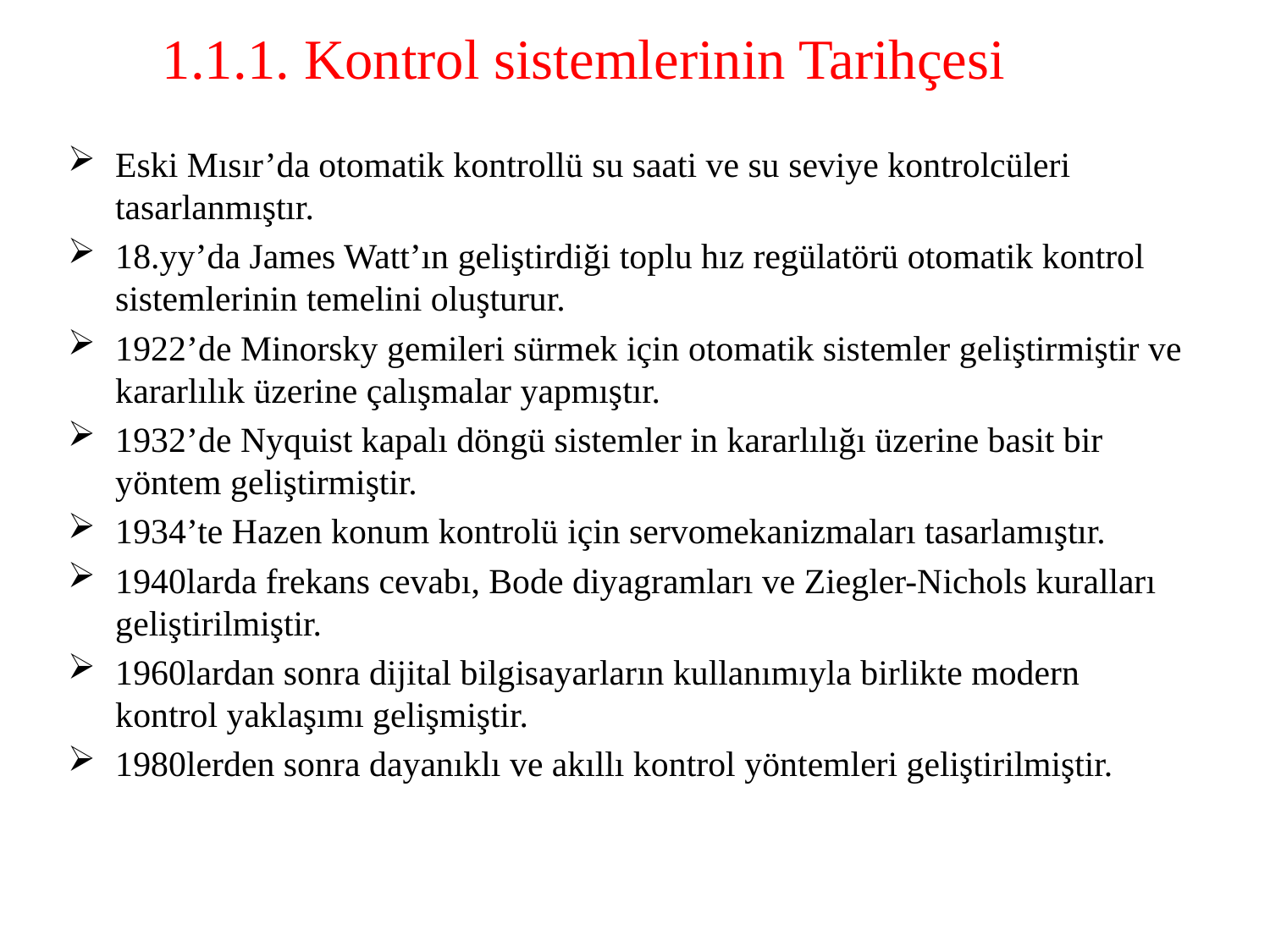

# 1.1.1. Kontrol sistemlerinin Tarihçesi

Eski Mısır’da otomatik kontrollü su saati ve su seviye kontrolcüleri tasarlanmıştır.
18.yy’da James Watt’ın geliştirdiği toplu hız regülatörü otomatik kontrol sistemlerinin temelini oluşturur.
1922’de Minorsky gemileri sürmek için otomatik sistemler geliştirmiştir ve kararlılık üzerine çalışmalar yapmıştır.
1932’de Nyquist kapalı döngü sistemler in kararlılığı üzerine basit bir yöntem geliştirmiştir.
1934’te Hazen konum kontrolü için servomekanizmaları tasarlamıştır.
1940larda frekans cevabı, Bode diyagramları ve Ziegler-Nichols kuralları geliştirilmiştir.
1960lardan sonra dijital bilgisayarların kullanımıyla birlikte modern kontrol yaklaşımı gelişmiştir.
1980lerden sonra dayanıklı ve akıllı kontrol yöntemleri geliştirilmiştir.